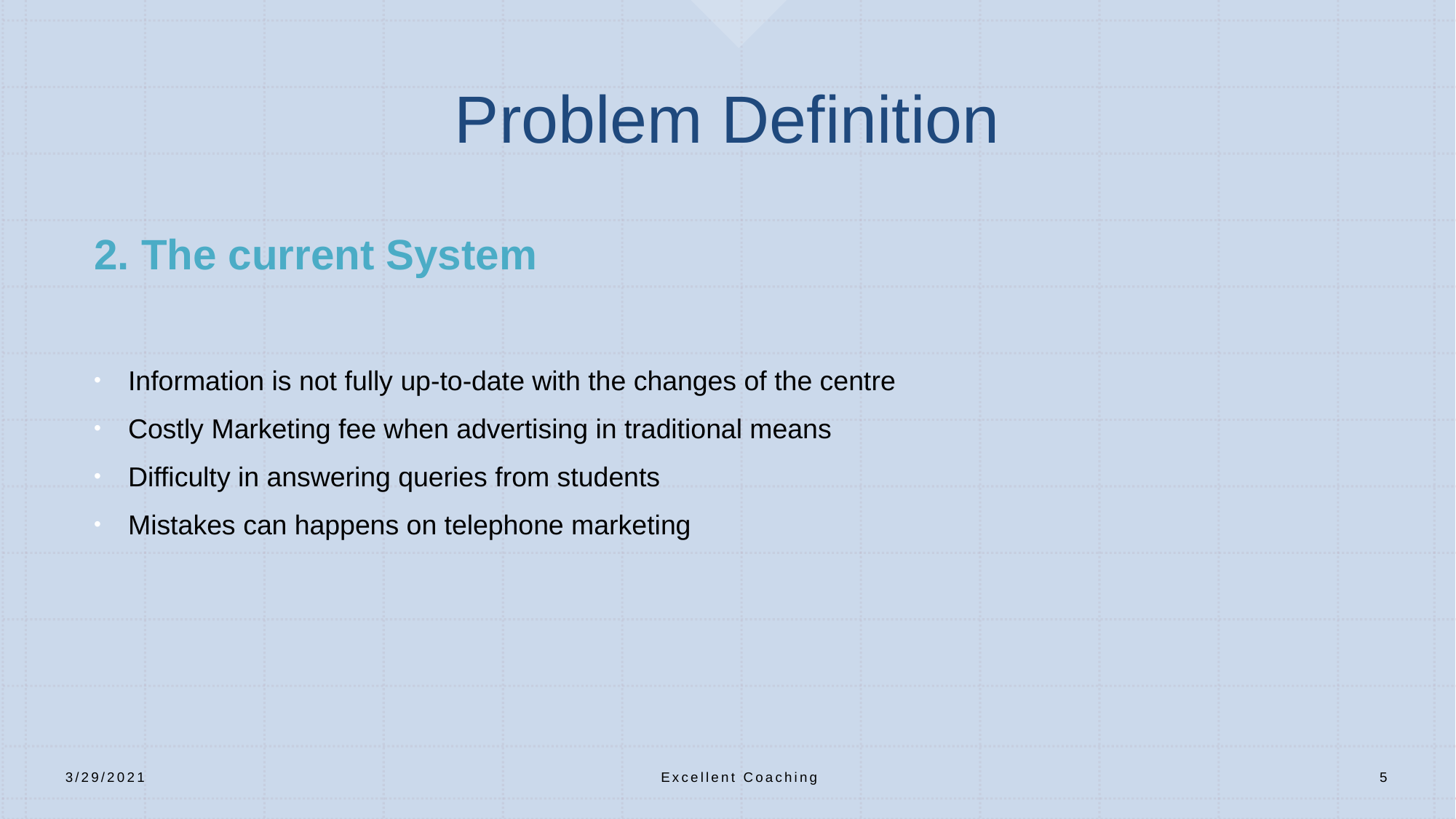

# Problem Definition
2. The current System

Information is not fully up-to-date with the changes of the centre
Costly Marketing fee when advertising in traditional means
Difficulty in answering queries from students
Mistakes can happens on telephone marketing
Excellent Coaching
3/29/2021
5